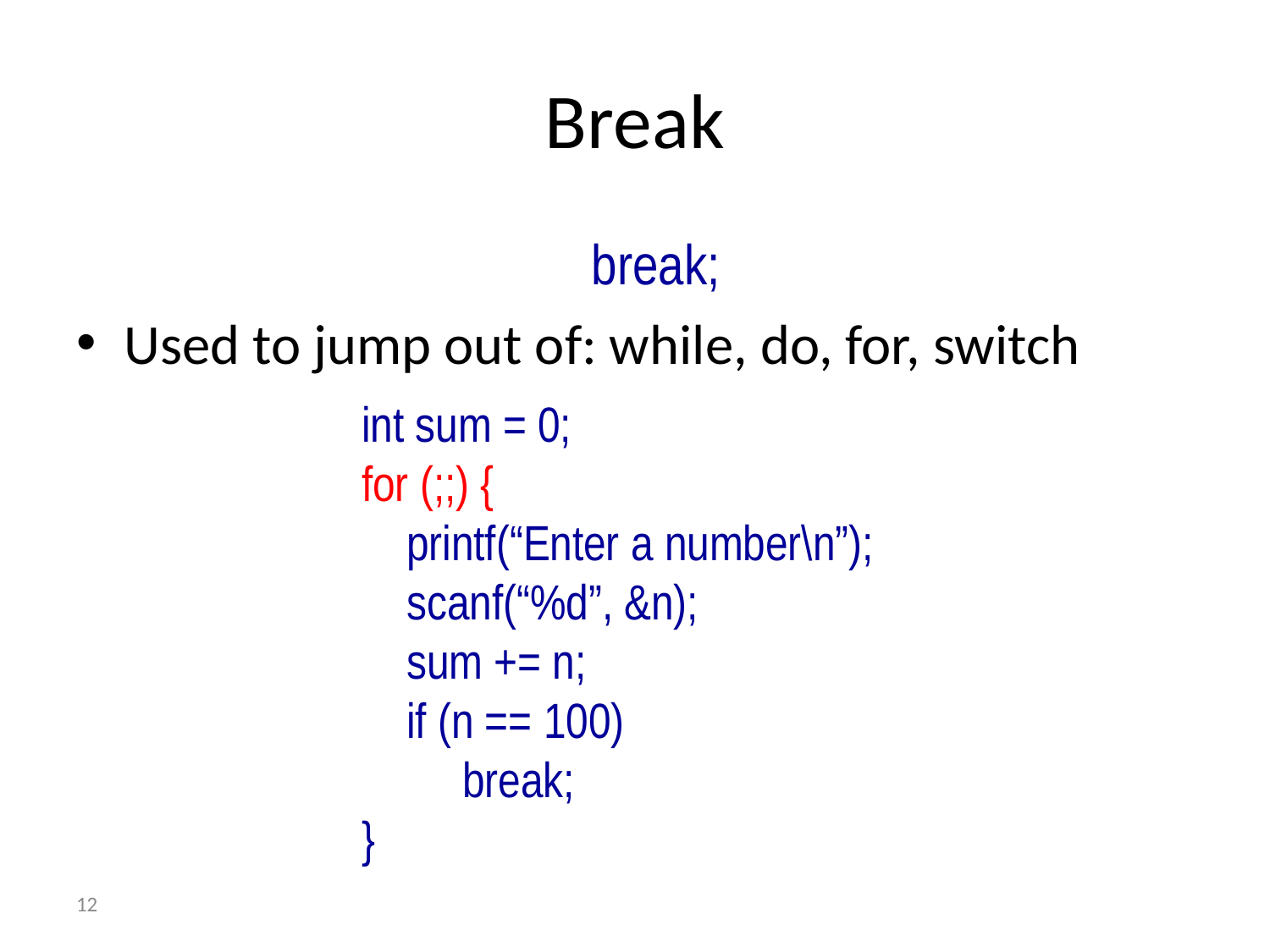

# Break
break;
Used to jump out of: while, do, for, switch
int sum = 0;
for (;;) {
    printf(“Enter a number\n”);
    scanf(“%d”, &n);
    sum += n;
    if (n == 100)
         break;
}
12